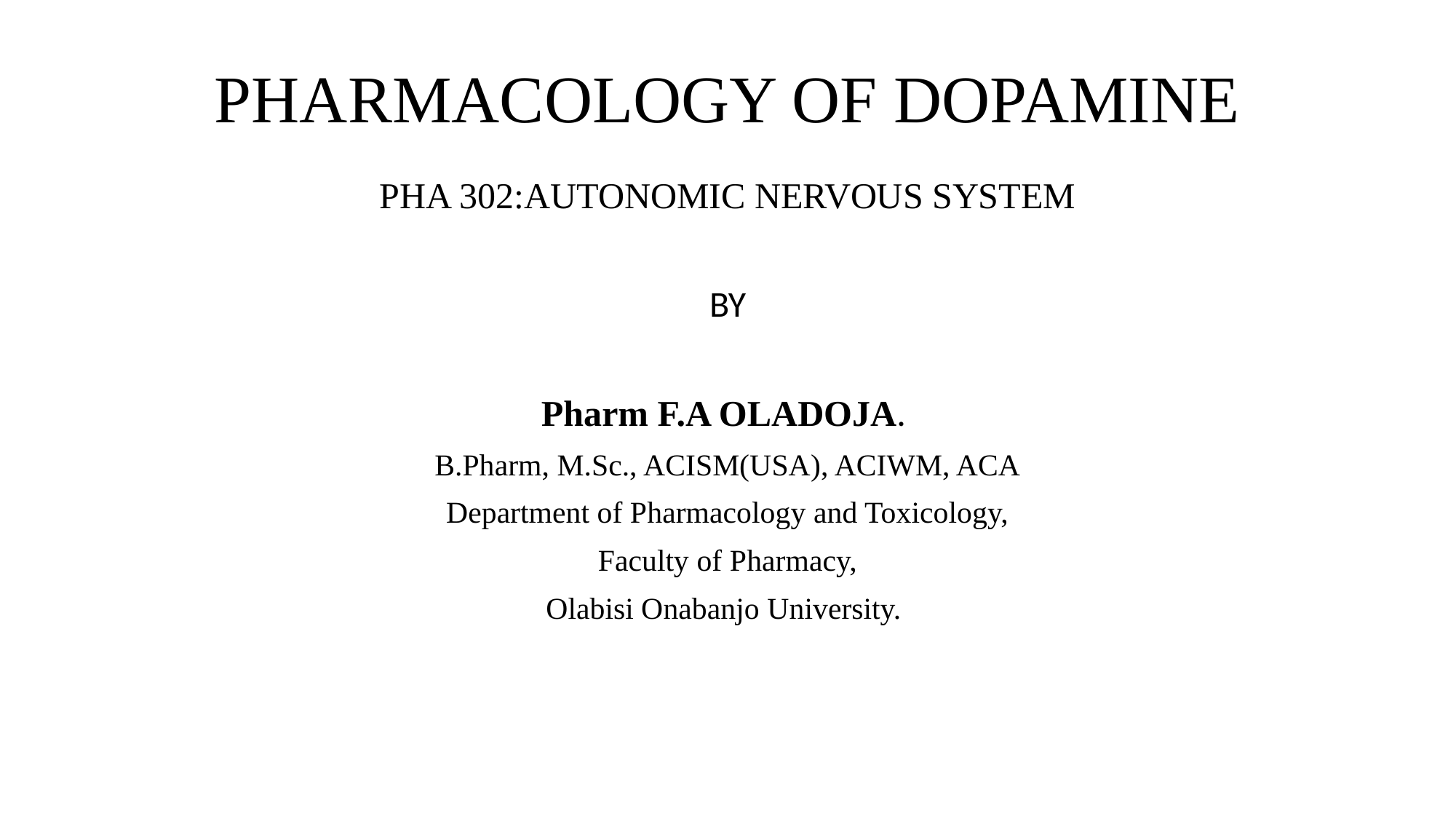

# PHARMACOLOGY OF DOPAMINE PHA 302:AUTONOMIC NERVOUS SYSTEM

BY

Pharm F.A OLADOJA.
B.Pharm, M.Sc., ACISM(USA), ACIWM, ACA
Department of Pharmacology and Toxicology,
Faculty of Pharmacy,
Olabisi Onabanjo University.